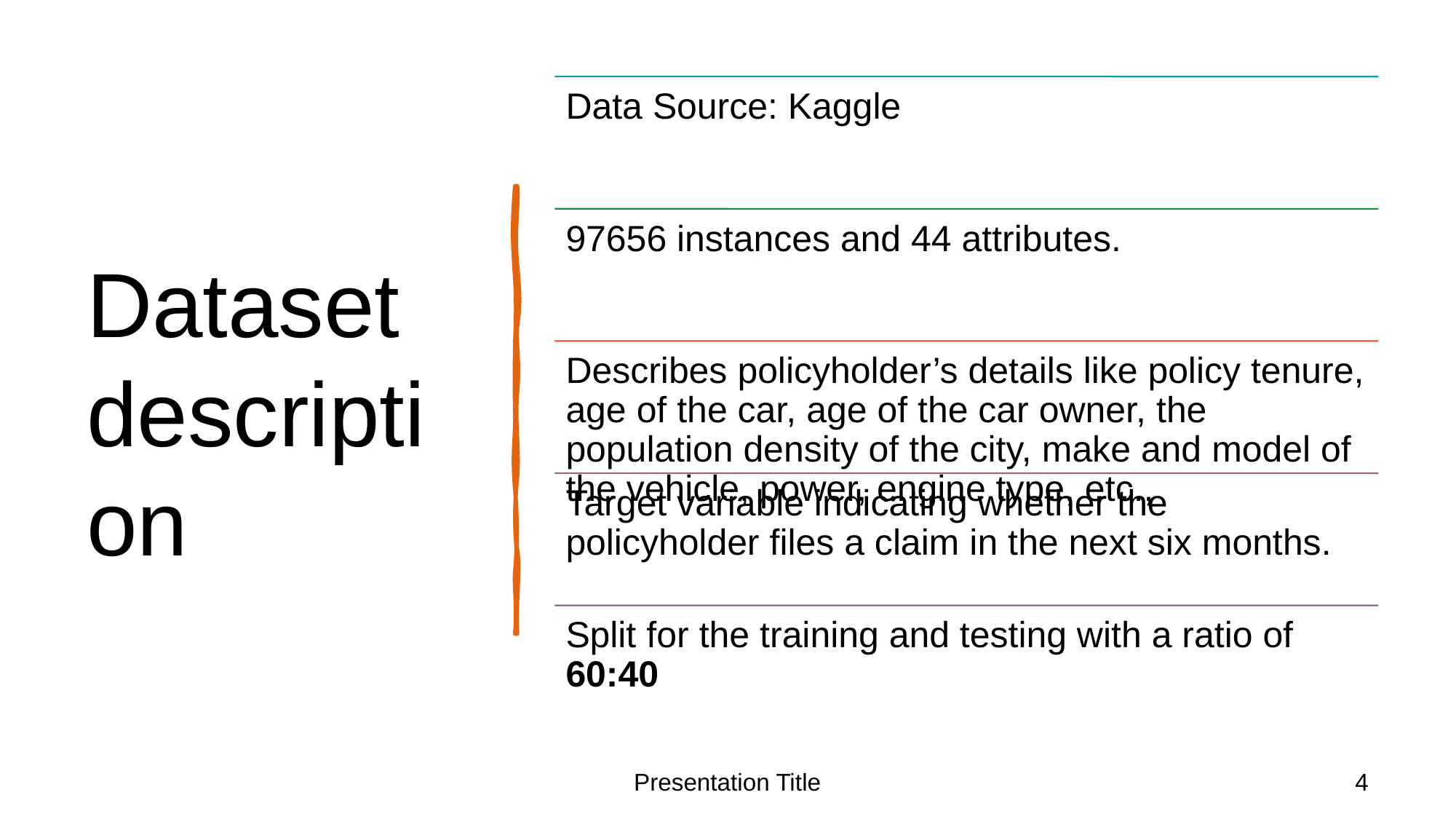

Data Source: Kaggle
97656 instances and 44 attributes.
Describes policyholder’s details like policy tenure, age of the car, age of the car owner, the population density of the city, make and model of the vehicle, power, engine type, etc.,
Target variable indicating whether the policyholder files a claim in the next six months.
Split for the training and testing with a ratio of 60:40
# Dataset description

Presentation Title
4